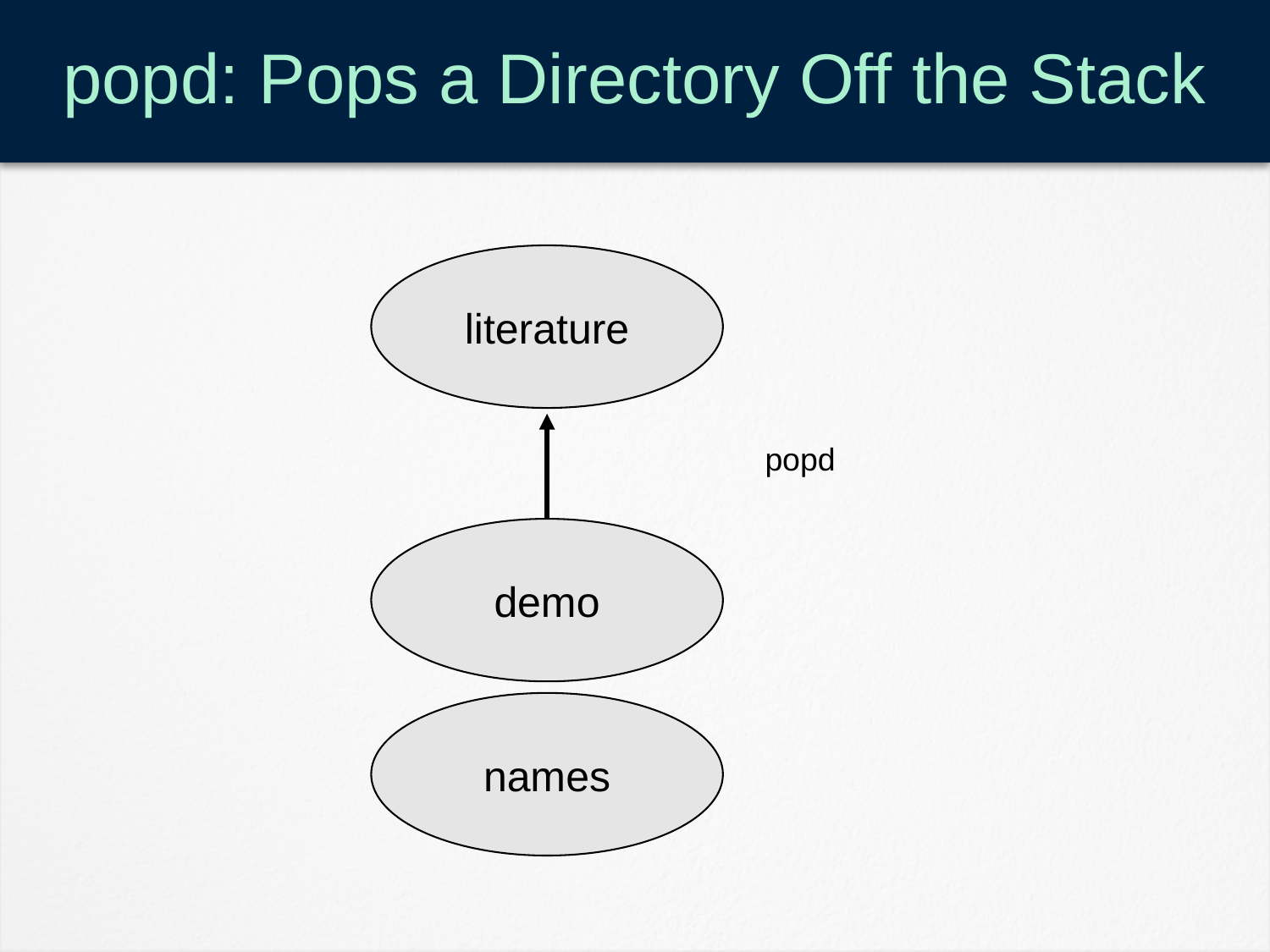

# popd: Pops a Directory Off the Stack
literature
popd
demo
names